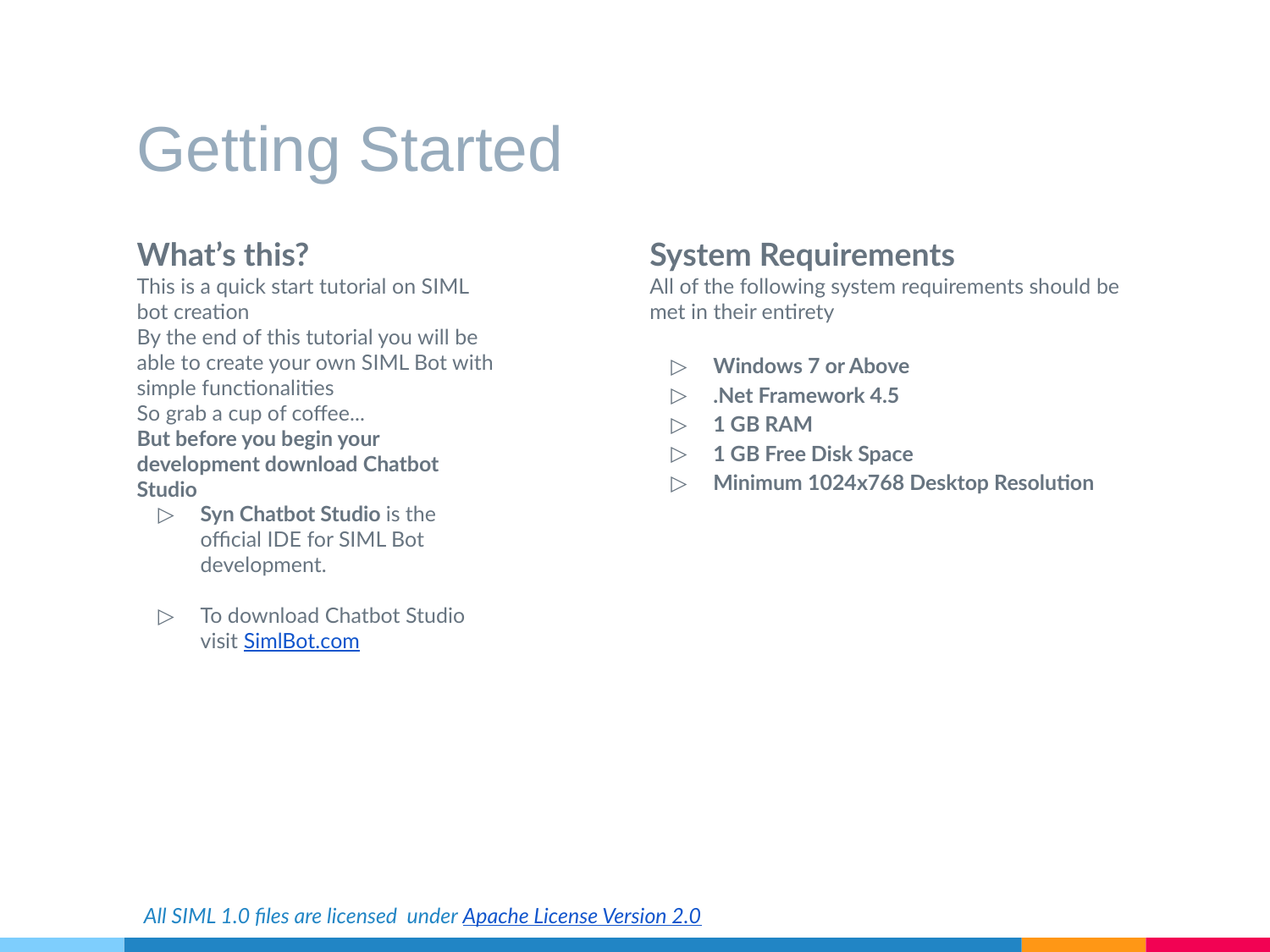

# Getting Started
What’s this?
This is a quick start tutorial on SIML bot creation
By the end of this tutorial you will be able to create your own SIML Bot with simple functionalities
So grab a cup of coffee...
But before you begin your development download Chatbot Studio
Syn Chatbot Studio is the official IDE for SIML Bot development.

To download Chatbot Studio visit SimlBot.com
System Requirements
All of the following system requirements should be met in their entirety

Windows 7 or Above
.Net Framework 4.5
1 GB RAM
1 GB Free Disk Space
Minimum 1024x768 Desktop Resolution
All SIML 1.0 files are licensed  under Apache License Version 2.0